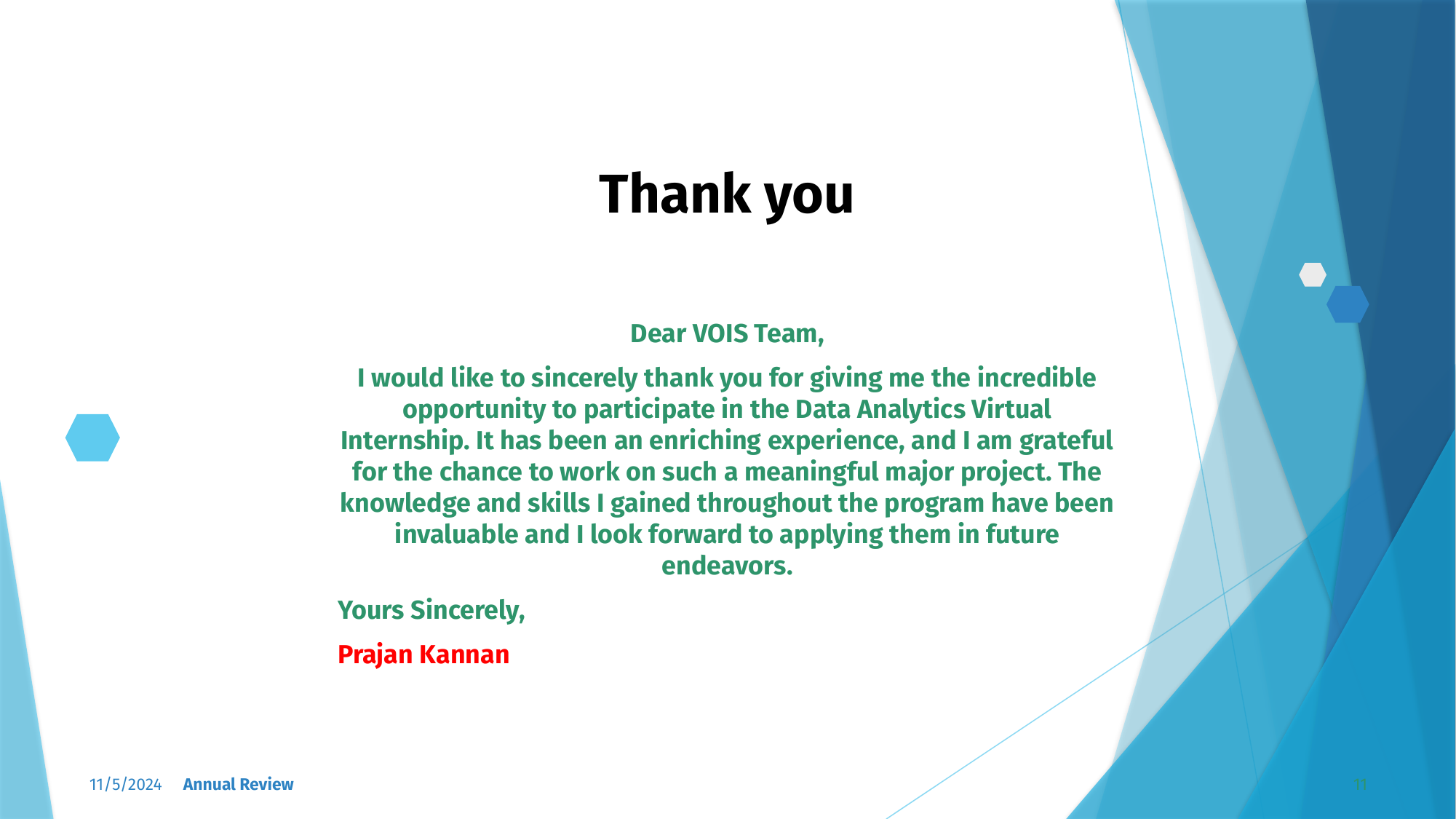

# Thank you
Dear VOIS Team,
I would like to sincerely thank you for giving me the incredible opportunity to participate in the Data Analytics Virtual Internship. It has been an enriching experience, and I am grateful for the chance to work on such a meaningful major project. The knowledge and skills I gained throughout the program have been invaluable and I look forward to applying them in future endeavors.
Yours Sincerely,
Prajan Kannan